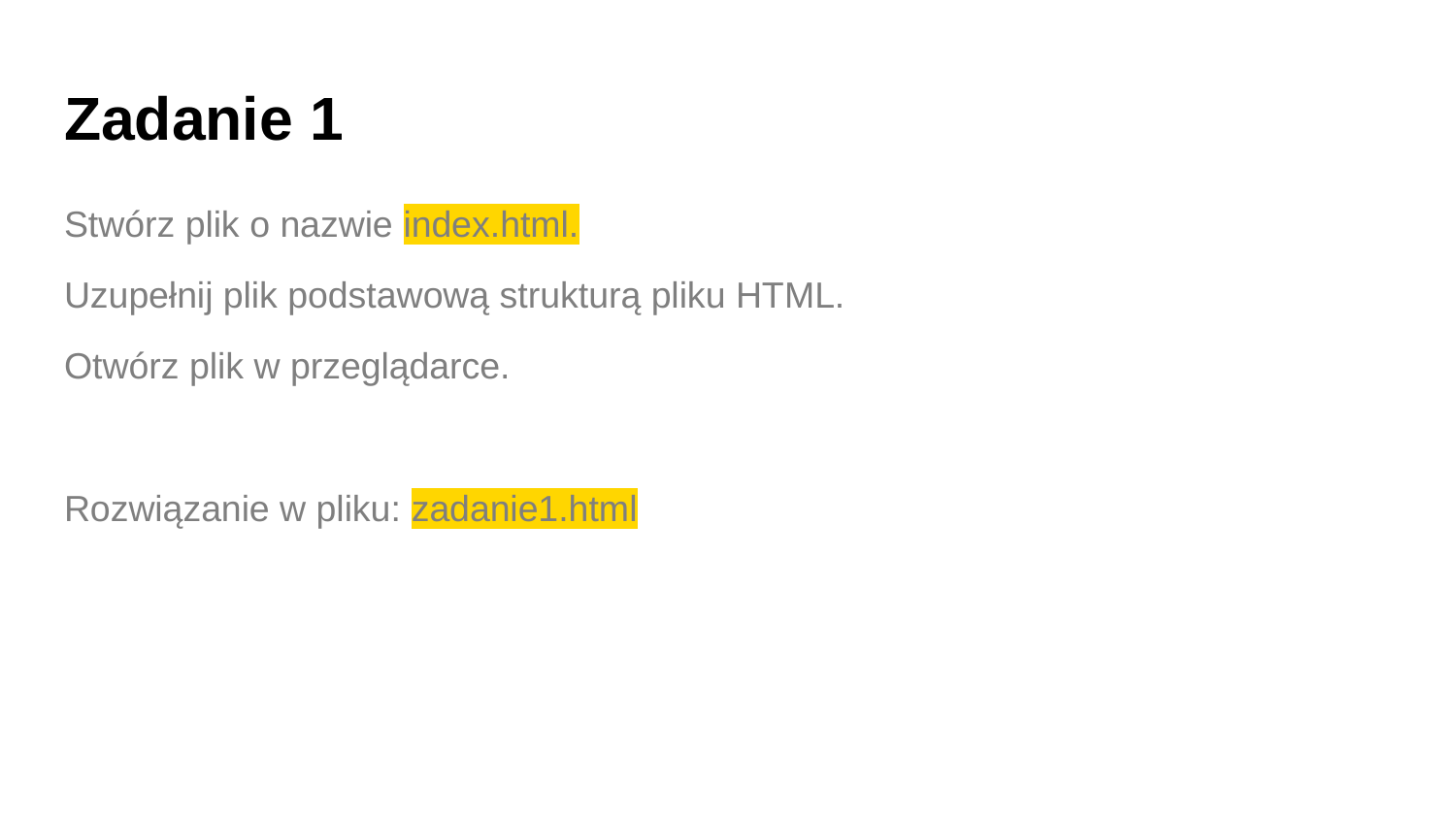

# Zadanie 1
Stwórz plik o nazwie index.html.
Uzupełnij plik podstawową strukturą pliku HTML.
Otwórz plik w przeglądarce.

Rozwiązanie w pliku: zadanie1.html